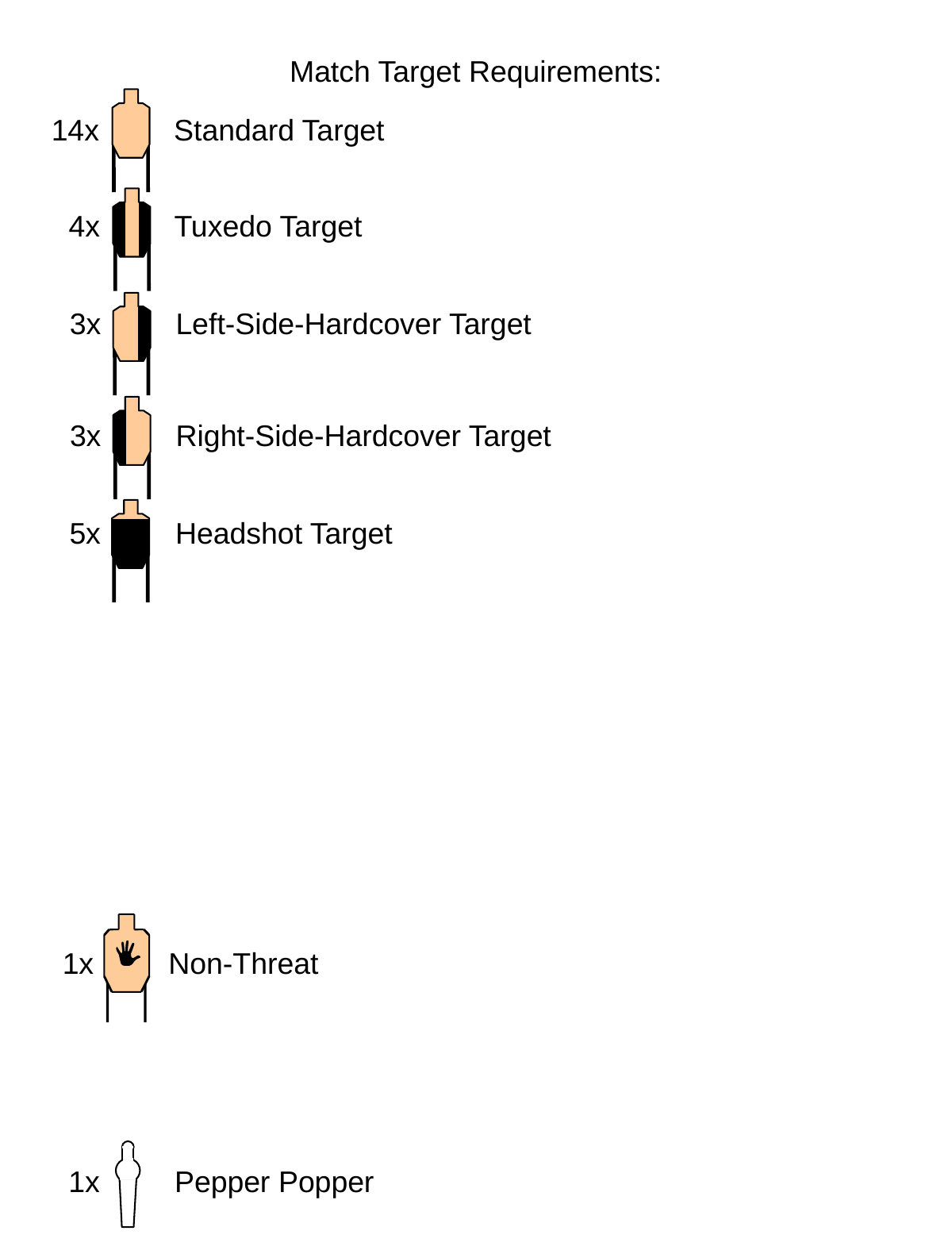

Match Target Requirements:

14x         Standard Target

4x         Tuxedo Target

3x         Left-Side-Hardcover Target

3x         Right-Side-Hardcover Target

5x         Headshot Target

1x         Non-Threat

1x         Pepper Popper